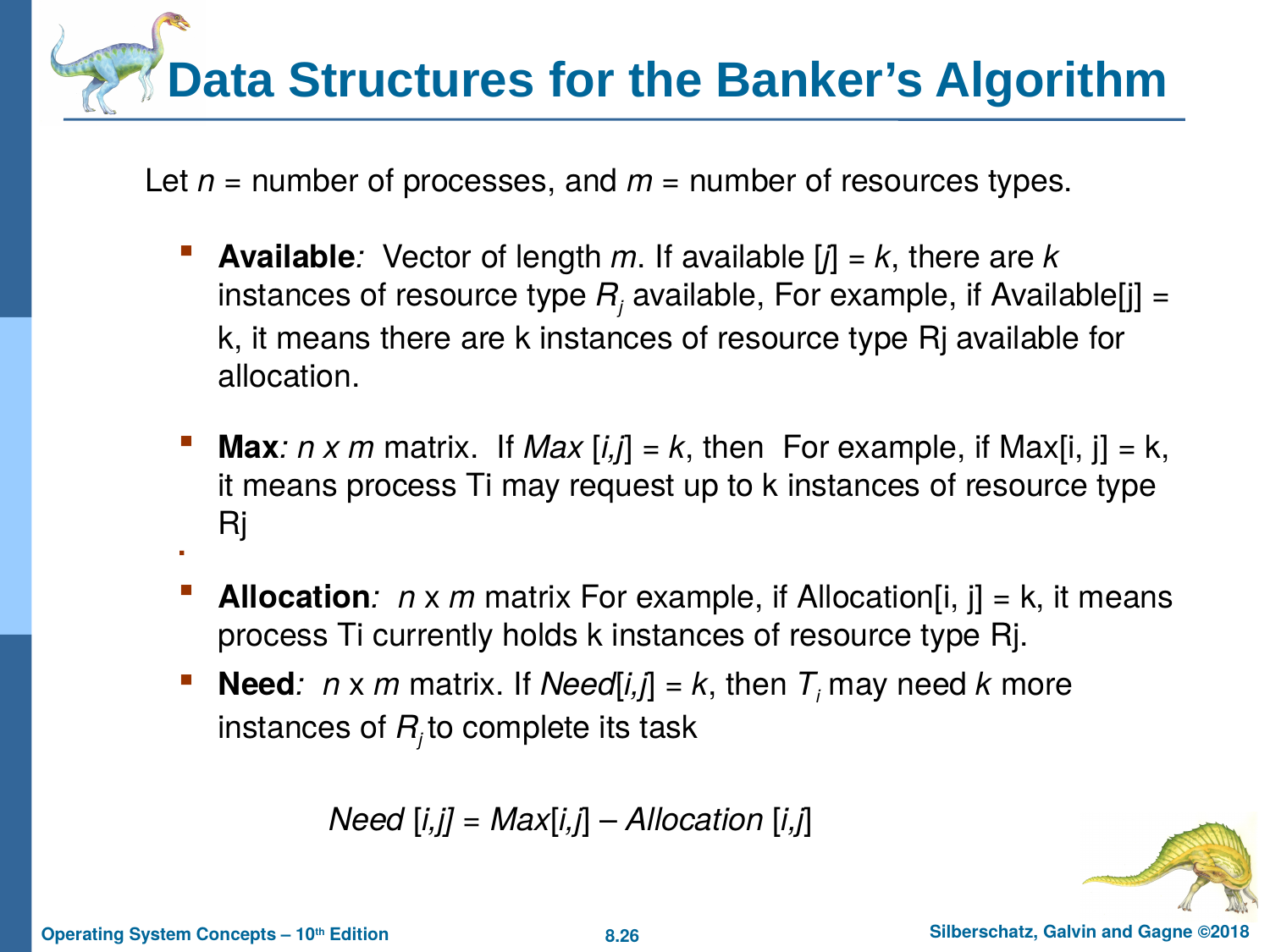

# Data Structures for the Banker’s Algorithm
Let n = number of processes, and m = number of resources types.
Available:  Vector of length m. If available [j] = k, there are k instances of resource type Rj  available, For example, if Available[j] = k, it means there are k instances of resource type Rj available for allocation.

Max: n x m matrix.  If Max [i,j] = k, then  For example, if Max[i, j] = k, it means process Ti may request up to k instances of resource type Rj

Allocation:  n x m matrix For example, if Allocation[i, j] = k, it means process Ti currently holds k instances of resource type Rj.
Need:  n x m matrix. If Need[i,j] = k, then Ti may need k more instances of Rj to complete its task
Need [i,j] = Max[i,j] – Allocation [i,j]